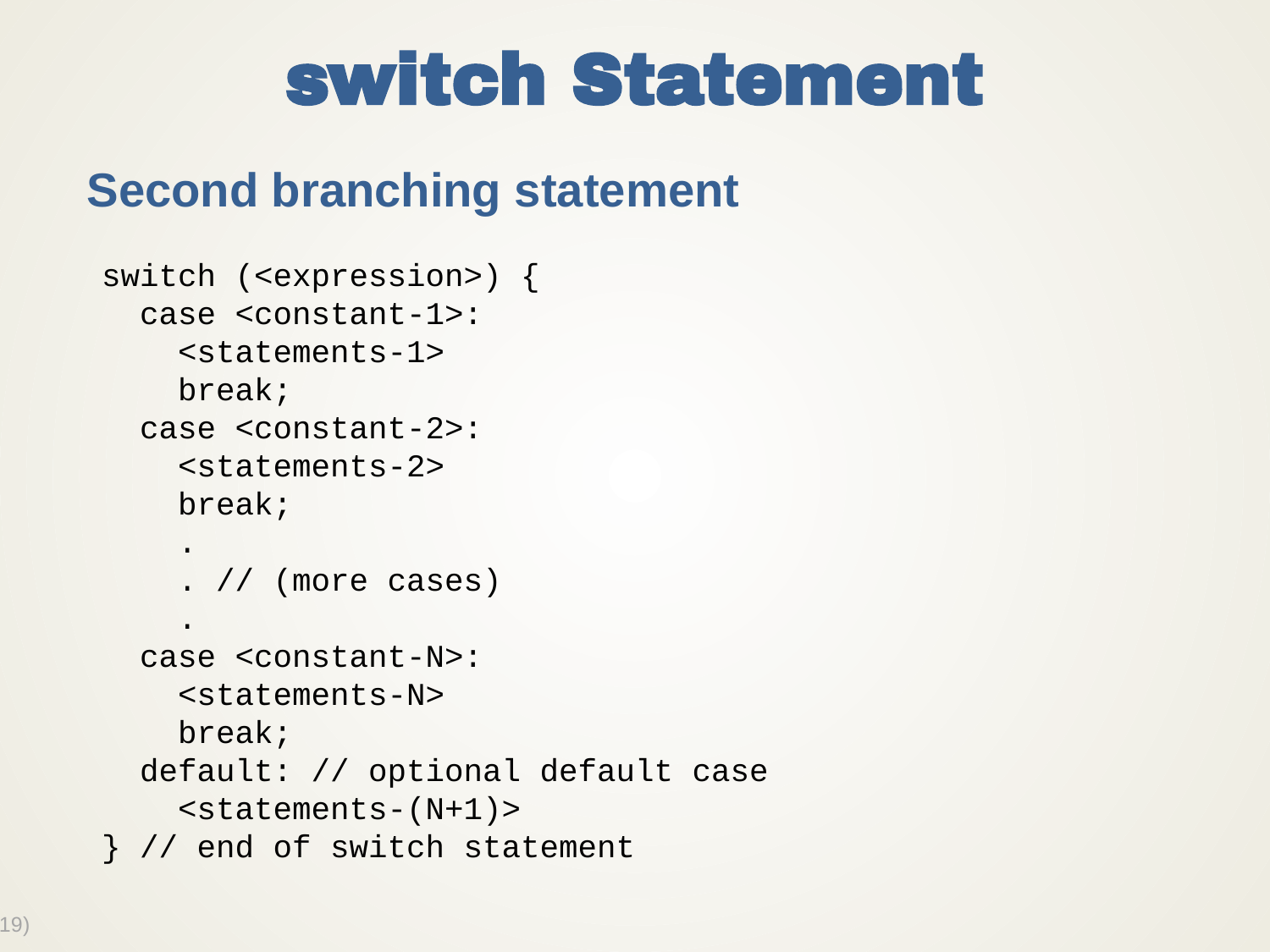

# switch Statement
Second branching statement
switch (<expression>) {
  case <constant-1>:
    <statements-1>
    break;
  case <constant-2>:
    <statements-2>
    break;
    .
    . // (more cases)
    .
  case <constant-N>:
    <statements-N>
    break;
  default: // optional default case
    <statements-(N+1)>
} // end of switch statement